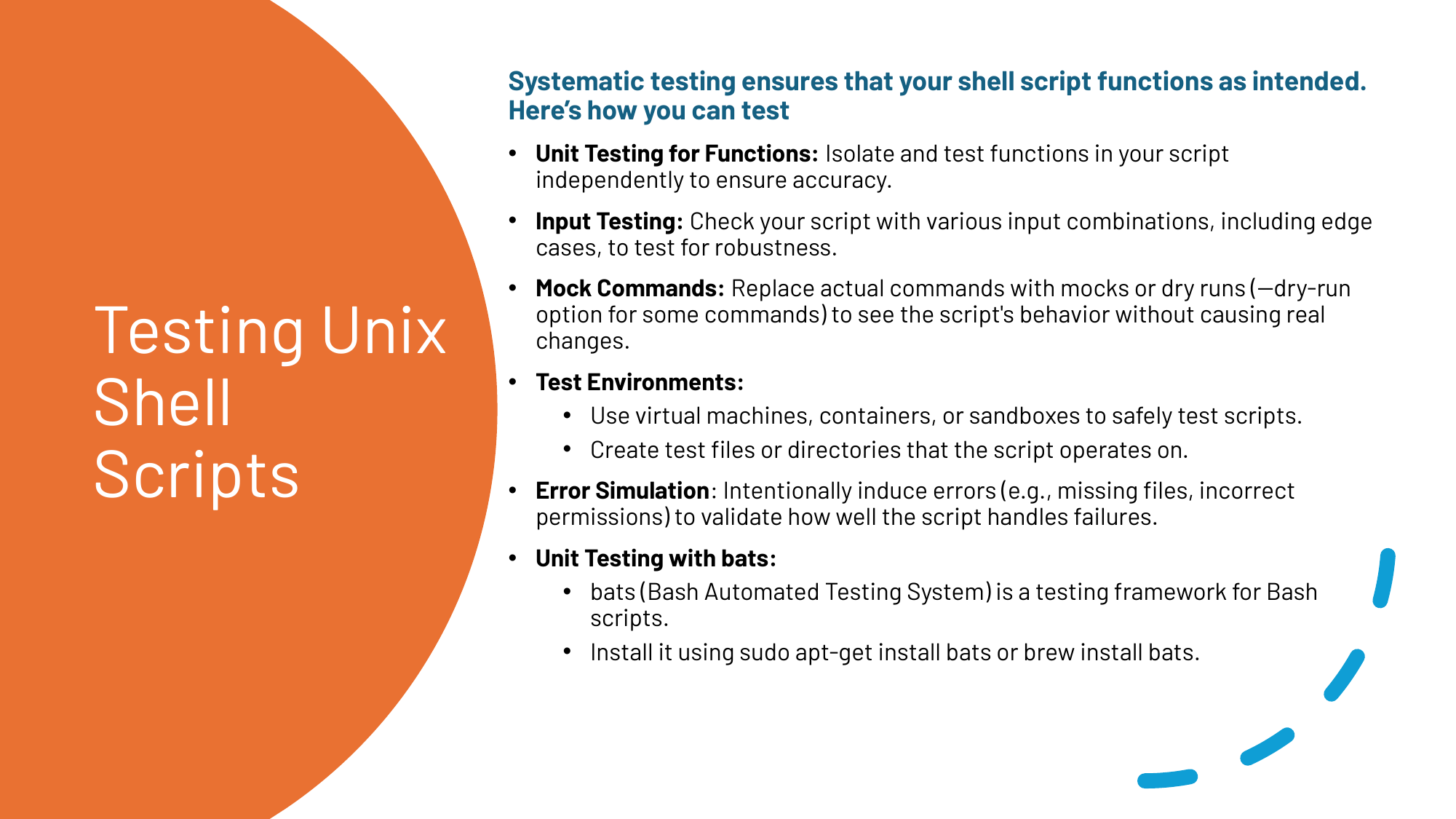

Systematic testing ensures that your shell script functions as intended. Here’s how you can test
Unit Testing for Functions: Isolate and test functions in your script independently to ensure accuracy.
Input Testing: Check your script with various input combinations, including edge cases, to test for robustness.
Mock Commands: Replace actual commands with mocks or dry runs (--dry-run option for some commands) to see the script's behavior without causing real changes.
Test Environments:
Use virtual machines, containers, or sandboxes to safely test scripts.
Create test files or directories that the script operates on.
Error Simulation: Intentionally induce errors (e.g., missing files, incorrect permissions) to validate how well the script handles failures.
Unit Testing with bats:
bats (Bash Automated Testing System) is a testing framework for Bash scripts.
Install it using sudo apt-get install bats or brew install bats.

# Testing Unix Shell Scripts